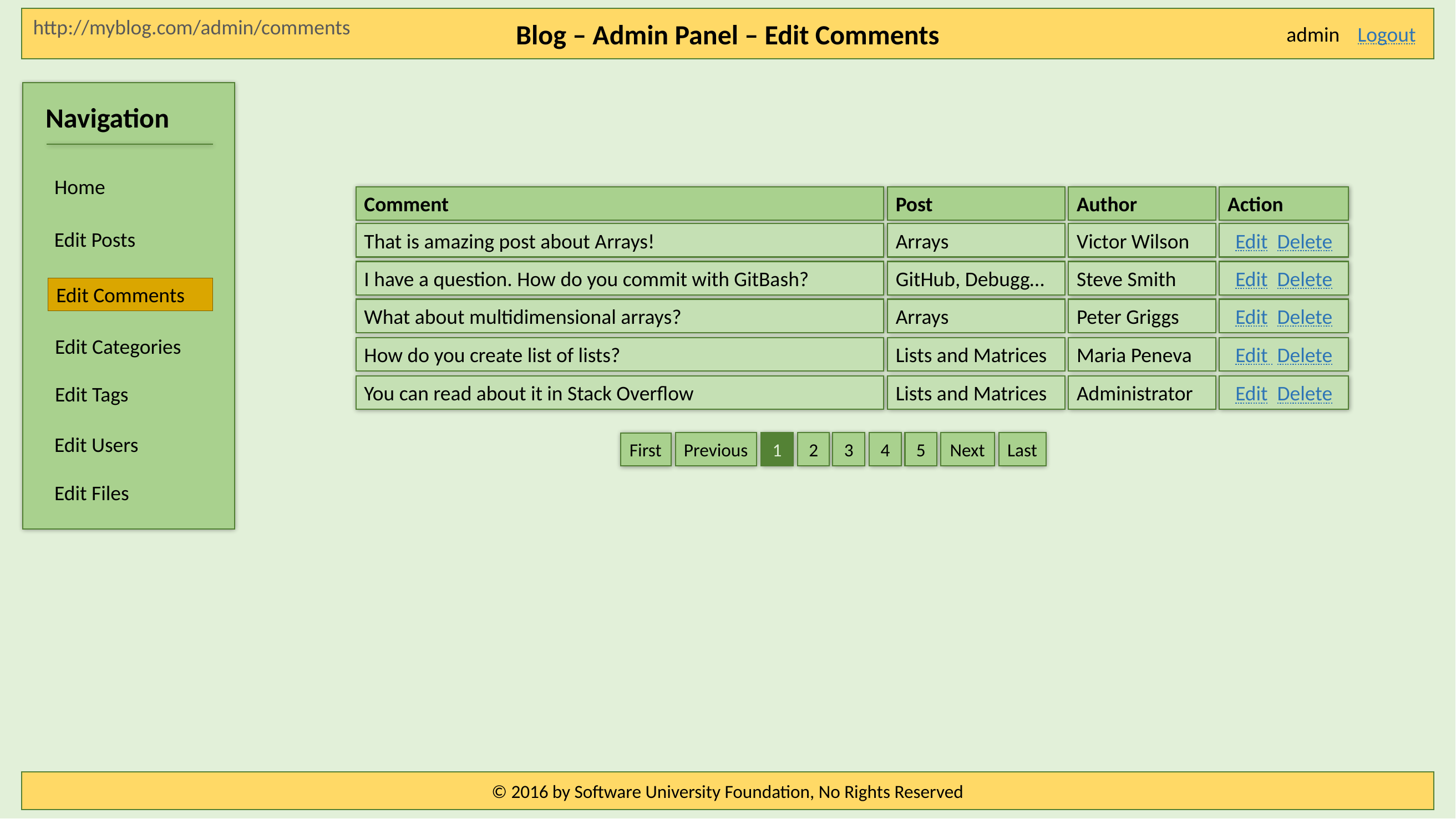

Blog – Admin Panel – Edit Comments
http://myblog.com/admin/comments
Logout
admin

Navigation
Home
Comment
Post
Author

Action
Edit Posts
That is amazing post about Arrays!
Arrays
Victor Wilson
Edit  Delete
I have a question. How do you commit with GitBash?
GitHub, Debugg…
Steve Smith
Edit  Delete
Edit Comments
Edit Comments
What about multidimensional arrays?
Arrays
Peter Griggs
Edit  Delete
Edit Categories
How do you create list of lists?
Lists and Matrices
Maria Peneva
Edit  Delete
You can read about it in Stack Overflow
Lists and Matrices
Administrator
Edit  Delete
Edit Tags
Edit Users
Previous
1
2
3
4
5
Next
Last
First
Edit Files
© 2016 by Software University Foundation, No Rights Reserved